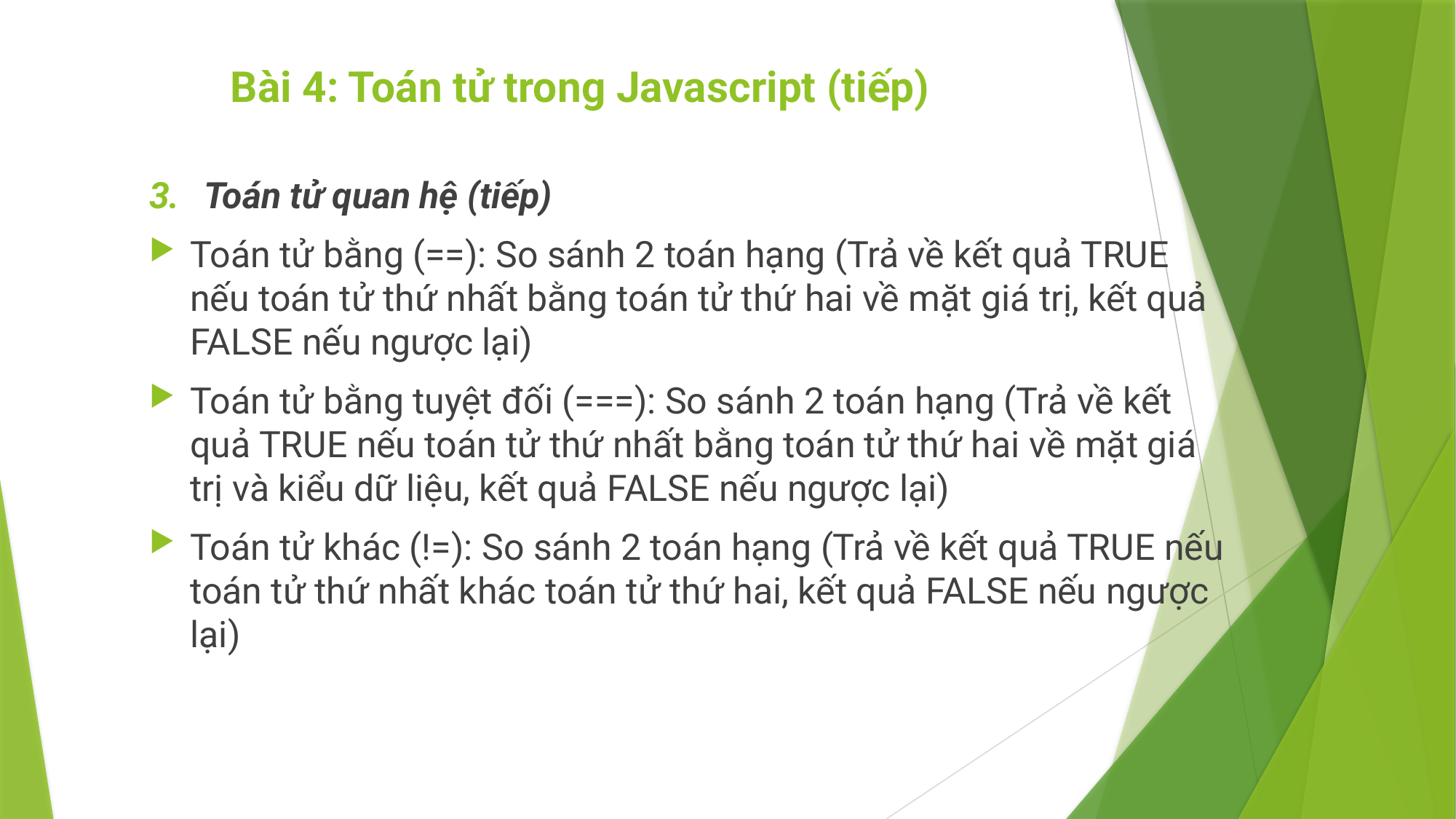

# Bài 4: Toán tử trong Javascript (tiếp)
Toán tử quan hệ (tiếp)
Toán tử bằng (==): So sánh 2 toán hạng (Trả về kết quả TRUE nếu toán tử thứ nhất bằng toán tử thứ hai về mặt giá trị, kết quả FALSE nếu ngược lại)
Toán tử bằng tuyệt đối (===): So sánh 2 toán hạng (Trả về kết quả TRUE nếu toán tử thứ nhất bằng toán tử thứ hai về mặt giá trị và kiểu dữ liệu, kết quả FALSE nếu ngược lại)
Toán tử khác (!=): So sánh 2 toán hạng (Trả về kết quả TRUE nếu toán tử thứ nhất khác toán tử thứ hai, kết quả FALSE nếu ngược lại)